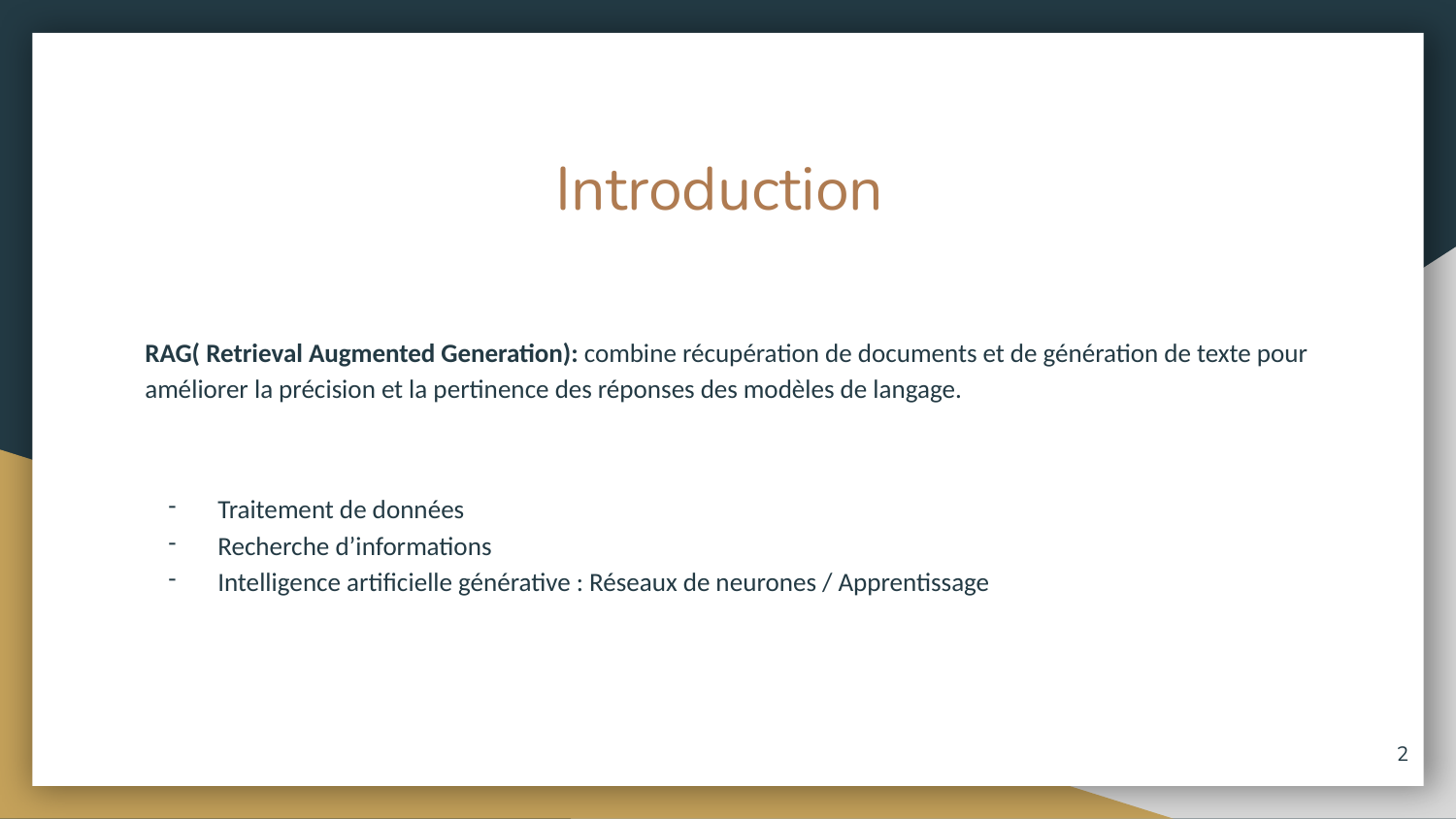

# Introduction
RAG( Retrieval Augmented Generation): combine récupération de documents et de génération de texte pour améliorer la précision et la pertinence des réponses des modèles de langage.

Traitement de données
Recherche d’informations
Intelligence artificielle générative : Réseaux de neurones / Apprentissage

2